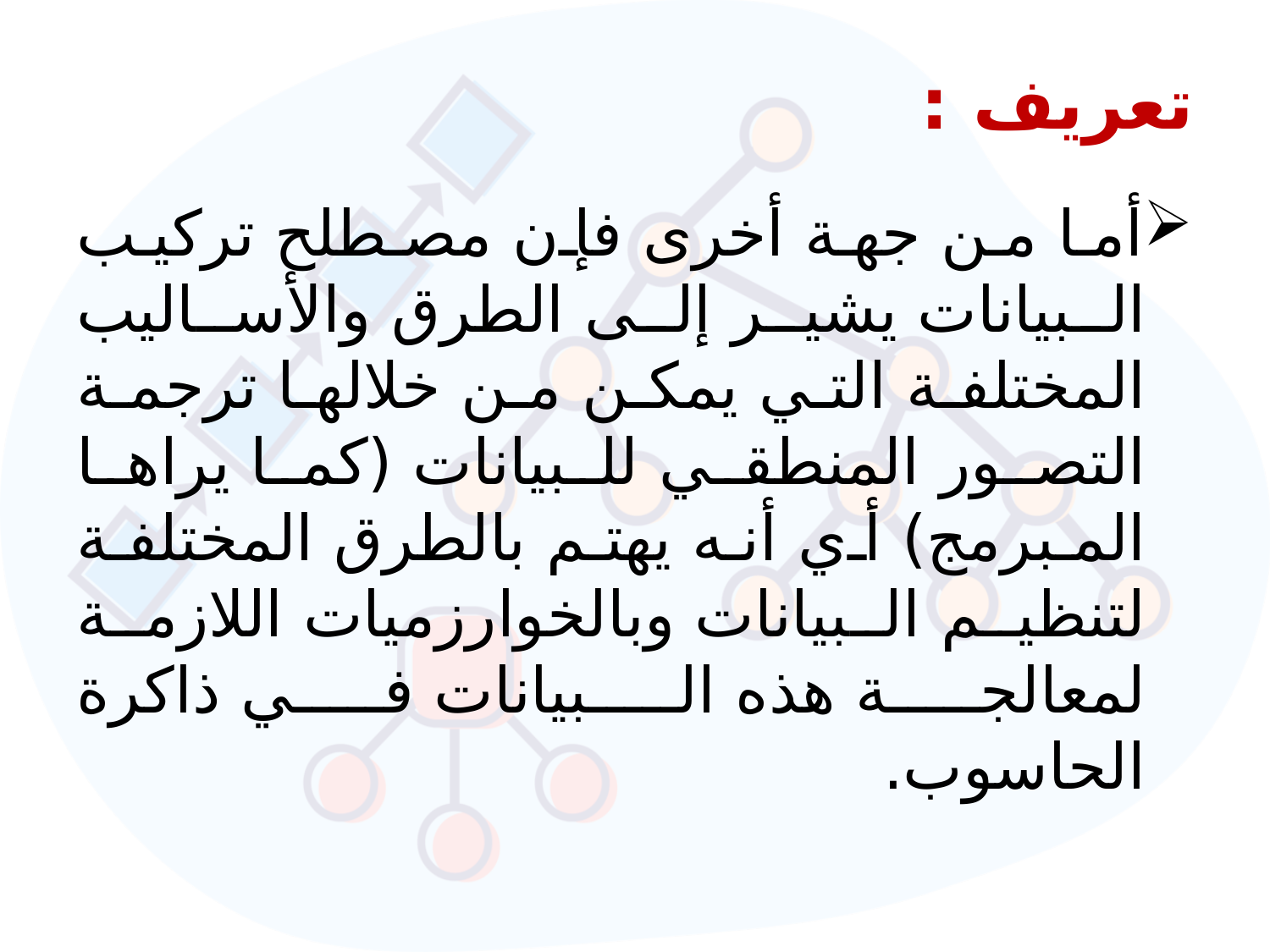

# تعريف :
أما من جهة أخرى فإن مصطلح تركيب البيانات يشير إلى الطرق والأساليب المختلفة التي يمكن من خلالها ترجمة التصور المنطقي للبيانات (كما يراها المبرمج) أي أنه يهتم بالطرق المختلفة لتنظيم البيانات وبالخوارزميات اللازمة لمعالجة هذه البيانات في ذاكرة الحاسوب.